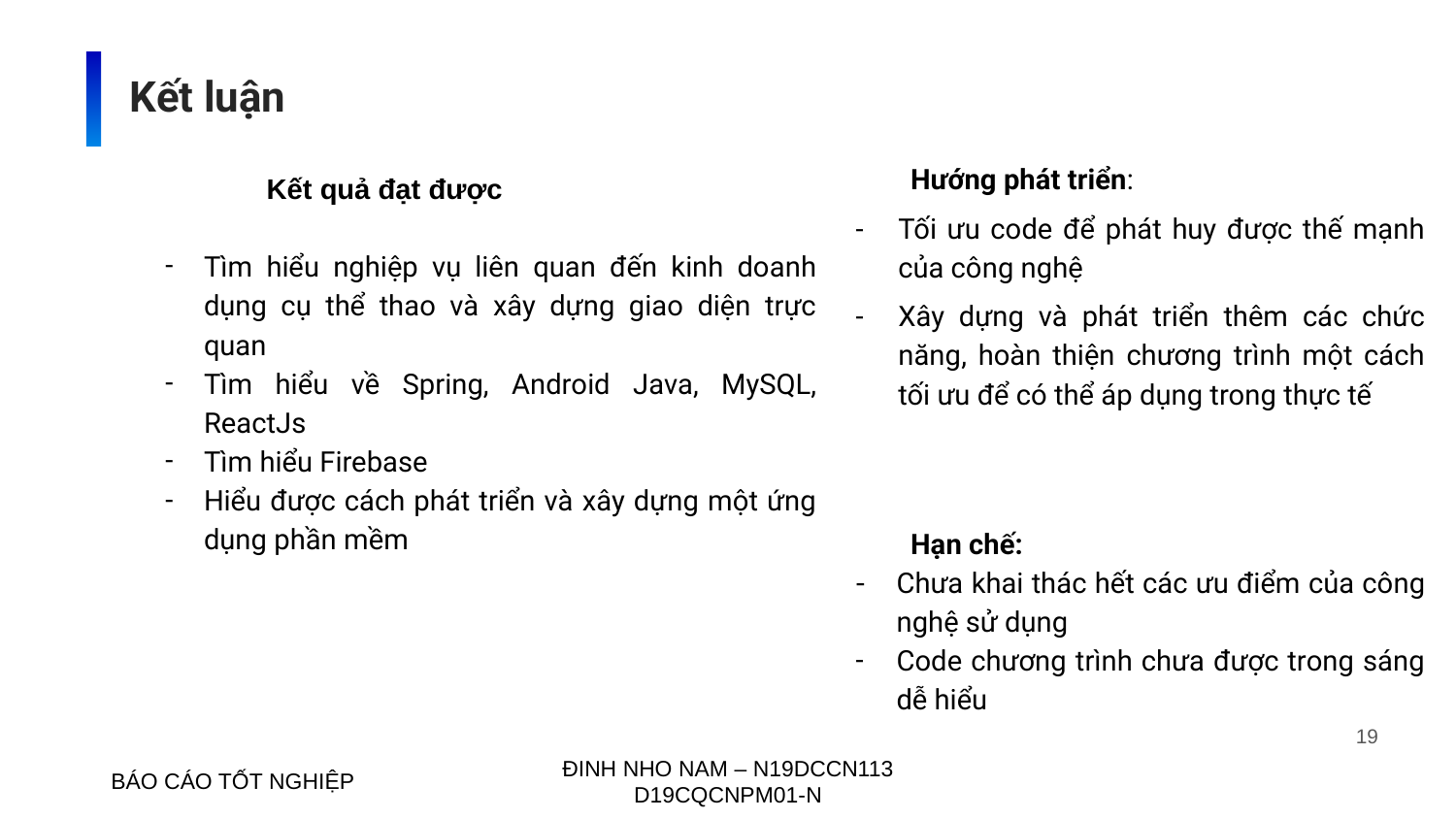

Kết luận

	Kết quả đạt được

Tìm hiểu nghiệp vụ liên quan đến kinh doanh dụng cụ thể thao và xây dựng giao diện trực quan
Tìm hiểu về Spring, Android Java, MySQL, ReactJs
Tìm hiểu Firebase
Hiểu được cách phát triển và xây dựng một ứng dụng phần mềm

Hướng phát triển:
-	Tối ưu code để phát huy được thế mạnh của công nghệ
-	Xây dựng và phát triển thêm các chức năng, hoàn thiện chương trình một cách tối ưu để có thể áp dụng trong thực tế
Hạn chế:
Chưa khai thác hết các ưu điểm của công nghệ sử dụng
Code chương trình chưa được trong sáng dễ hiểu
19
BÁO CÁO TỐT NGHIỆP
ĐINH NHO NAM – N19DCCN113 D19CQCNPM01-N